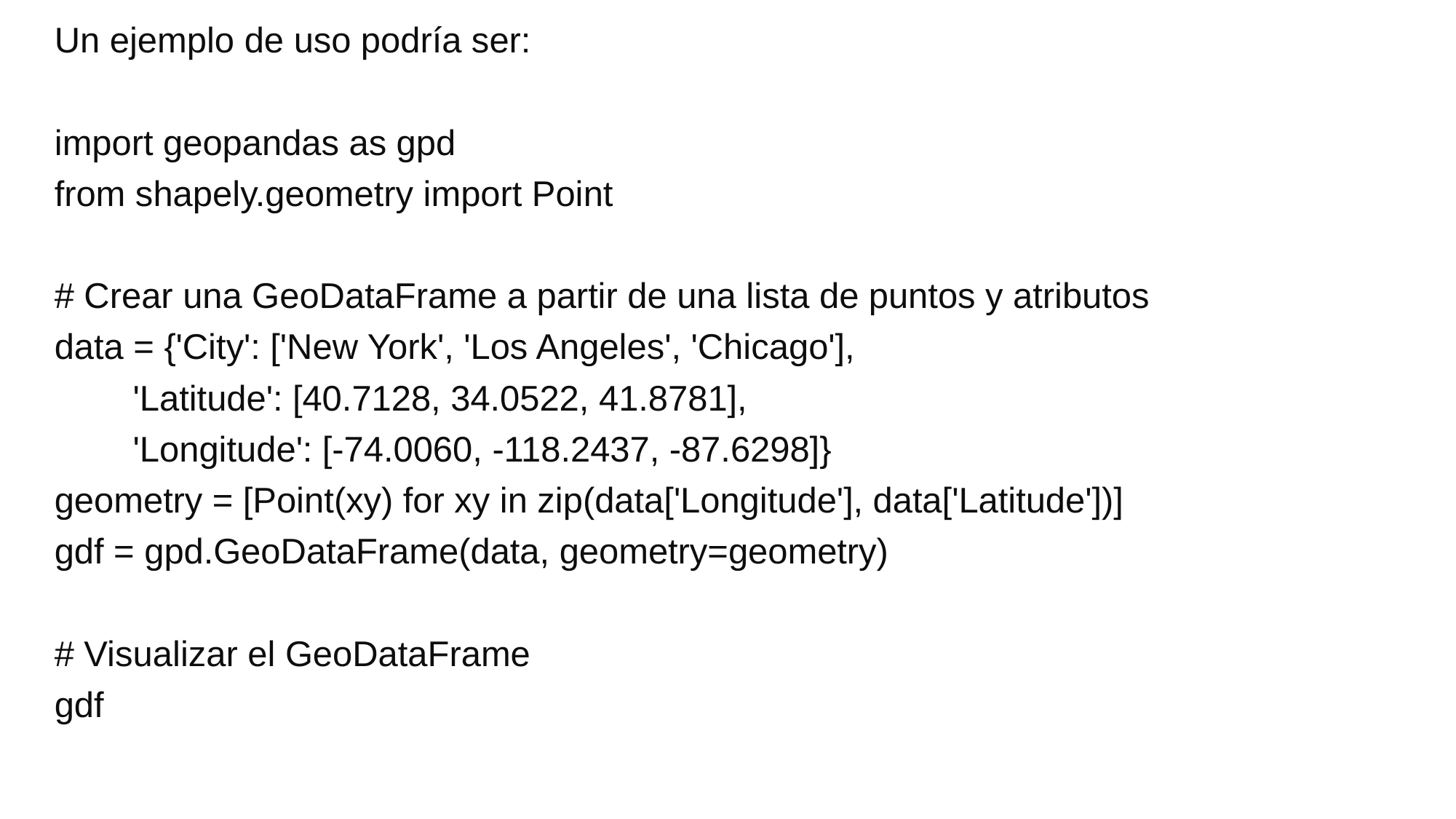

Un ejemplo de uso podría ser:

import geopandas as gpd
from shapely.geometry import Point

# Crear una GeoDataFrame a partir de una lista de puntos y atributos
data = {'City': ['New York', 'Los Angeles', 'Chicago'],
        'Latitude': [40.7128, 34.0522, 41.8781],
        'Longitude': [-74.0060, -118.2437, -87.6298]}
geometry = [Point(xy) for xy in zip(data['Longitude'], data['Latitude'])]
gdf = gpd.GeoDataFrame(data, geometry=geometry)

# Visualizar el GeoDataFrame
gdf